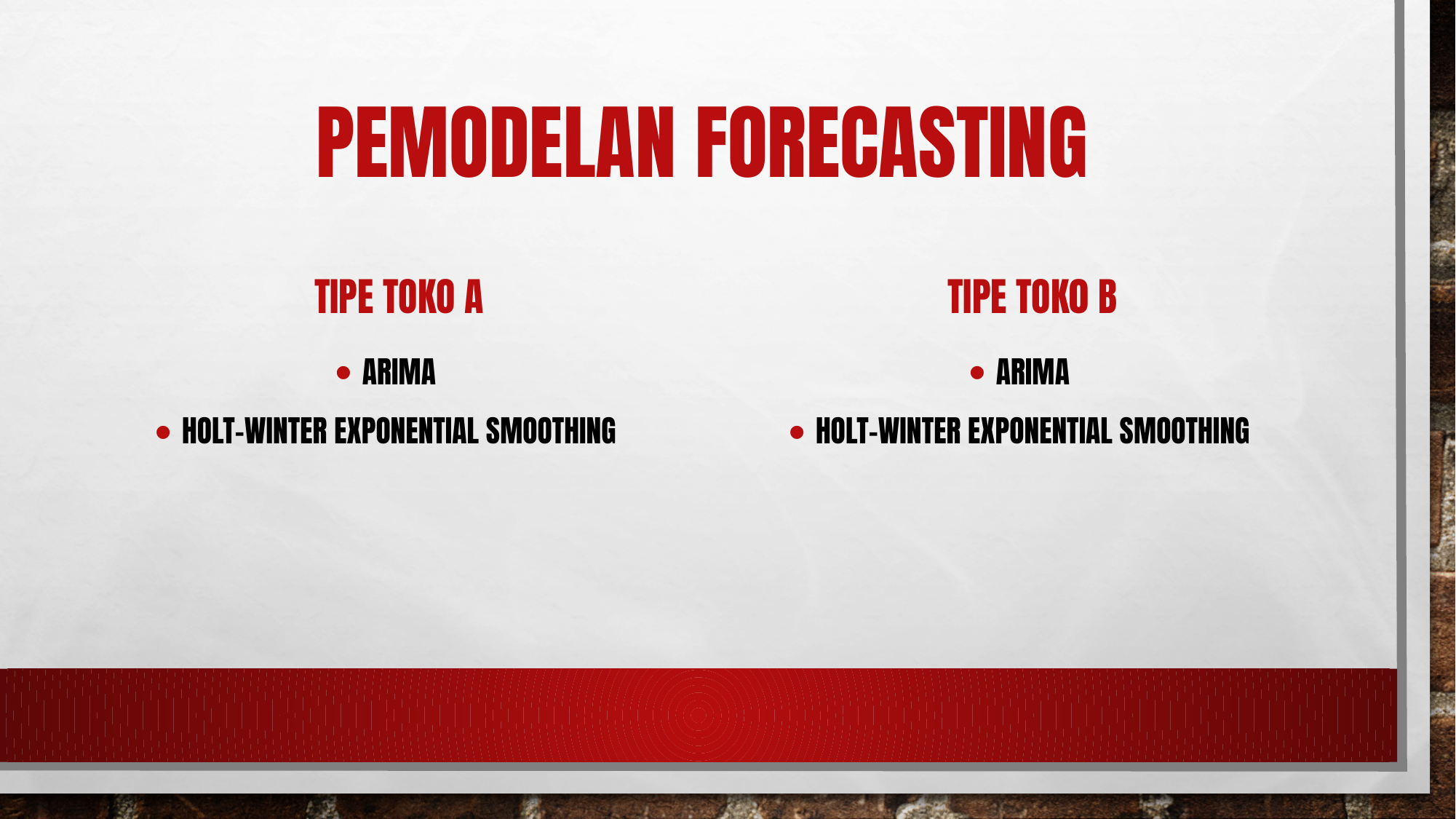

# Pemodelan forecasting
Tipe toko a
Tipe tok0 b
Arima
Holt-winter exponential smoothing
Arima
Holt-winter exponential smoothing